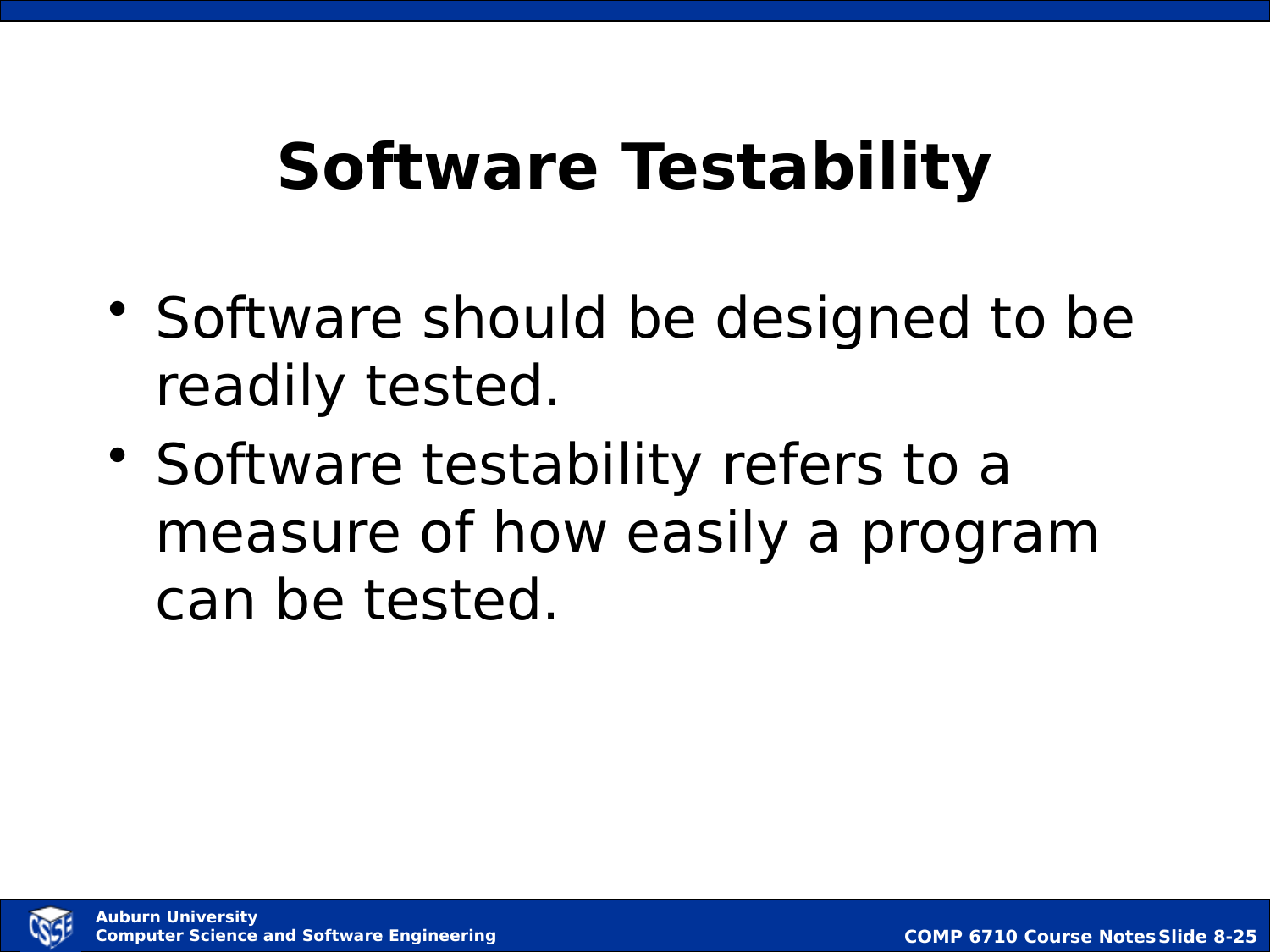

# Software Testability
Software should be designed to be readily tested.
Software testability refers to a measure of how easily a program can be tested.